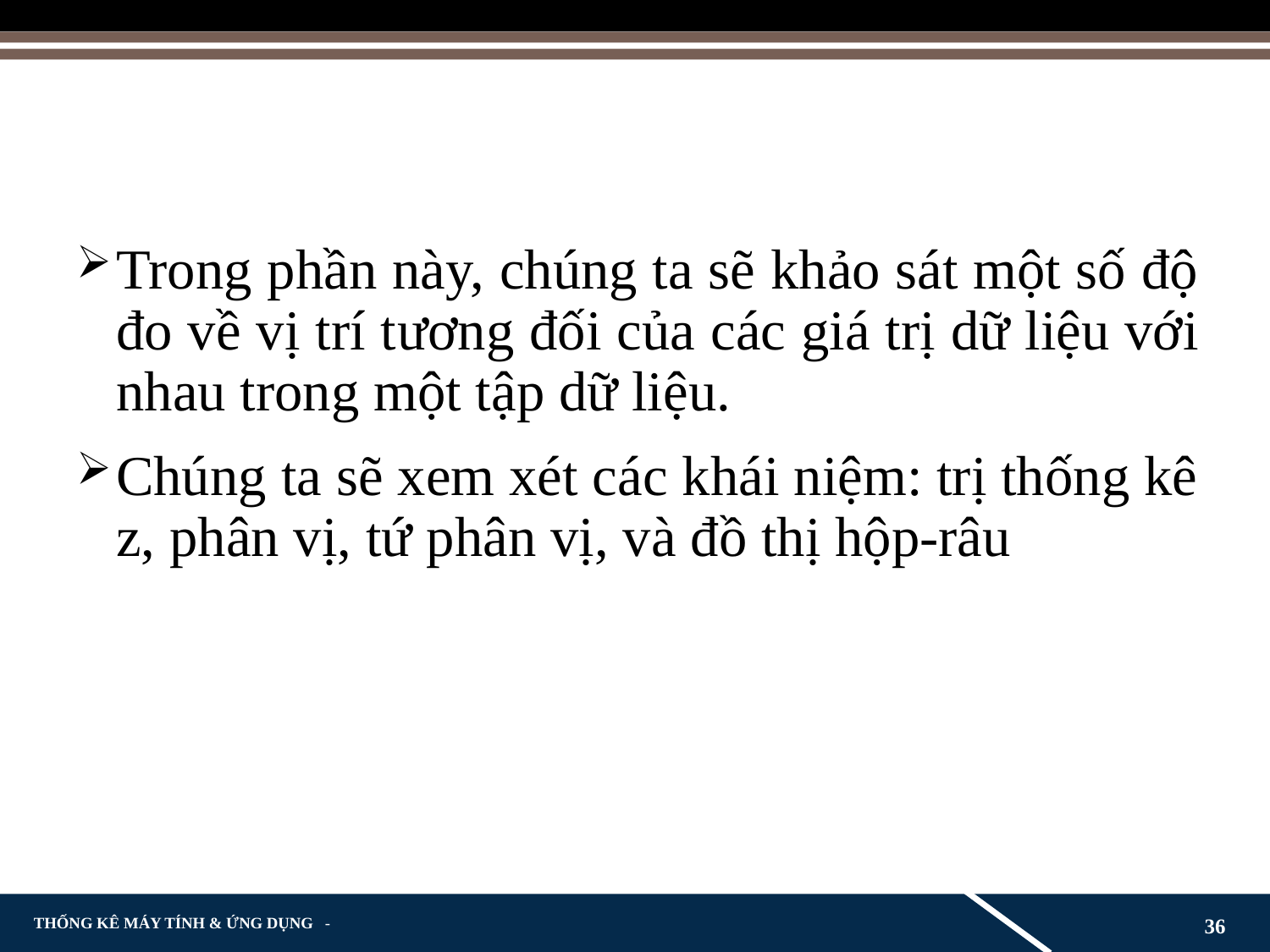

#
Trong phần này, chúng ta sẽ khảo sát một số độ đo về vị trí tương đối của các giá trị dữ liệu với nhau trong một tập dữ liệu.
Chúng ta sẽ xem xét các khái niệm: trị thống kê z, phân vị, tứ phân vị, và đồ thị hộp-râu

36